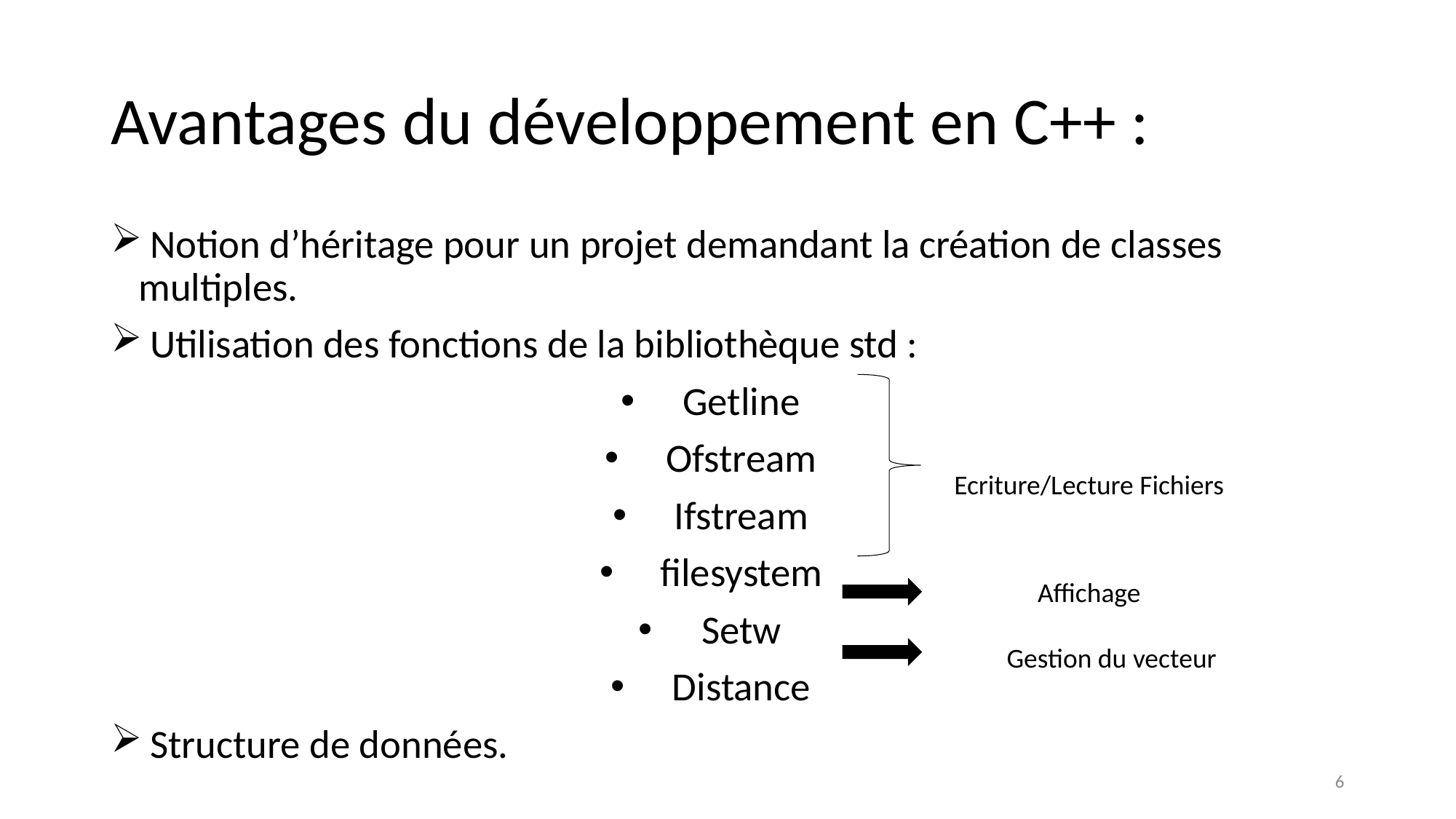

# Avantages du développement en C++ :
 Notion d’héritage pour un projet demandant la création de classes multiples.
 Utilisation des fonctions de la bibliothèque std :
Getline
Ofstream
Ifstream
filesystem
Setw
Distance
 Structure de données.

Ecriture/Lecture Fichiers
Affichage

Gestion du vecteur

6